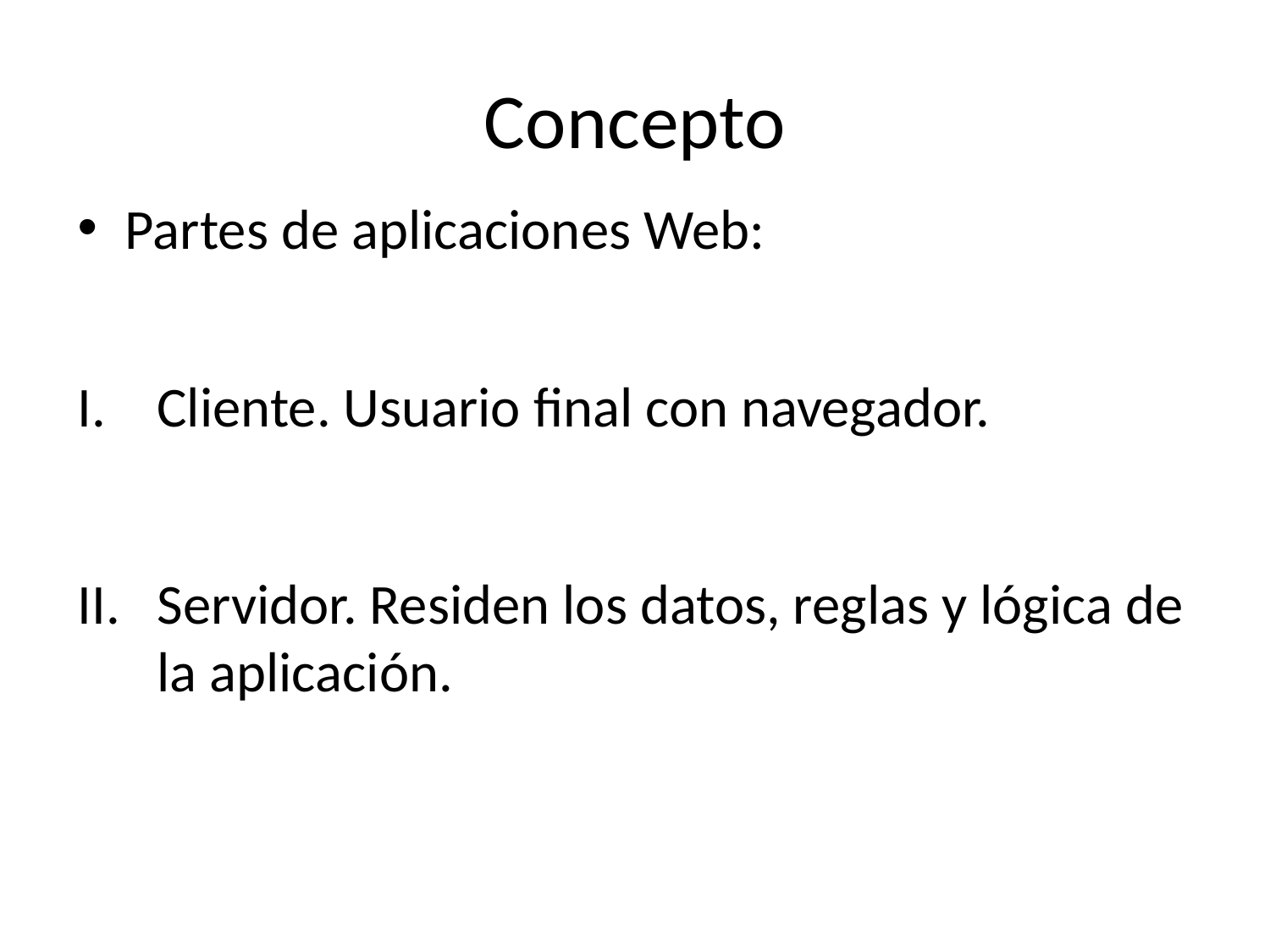

# Concepto
Partes de aplicaciones Web:

Cliente. Usuario final con navegador.

Servidor. Residen los datos, reglas y lógica de la aplicación.